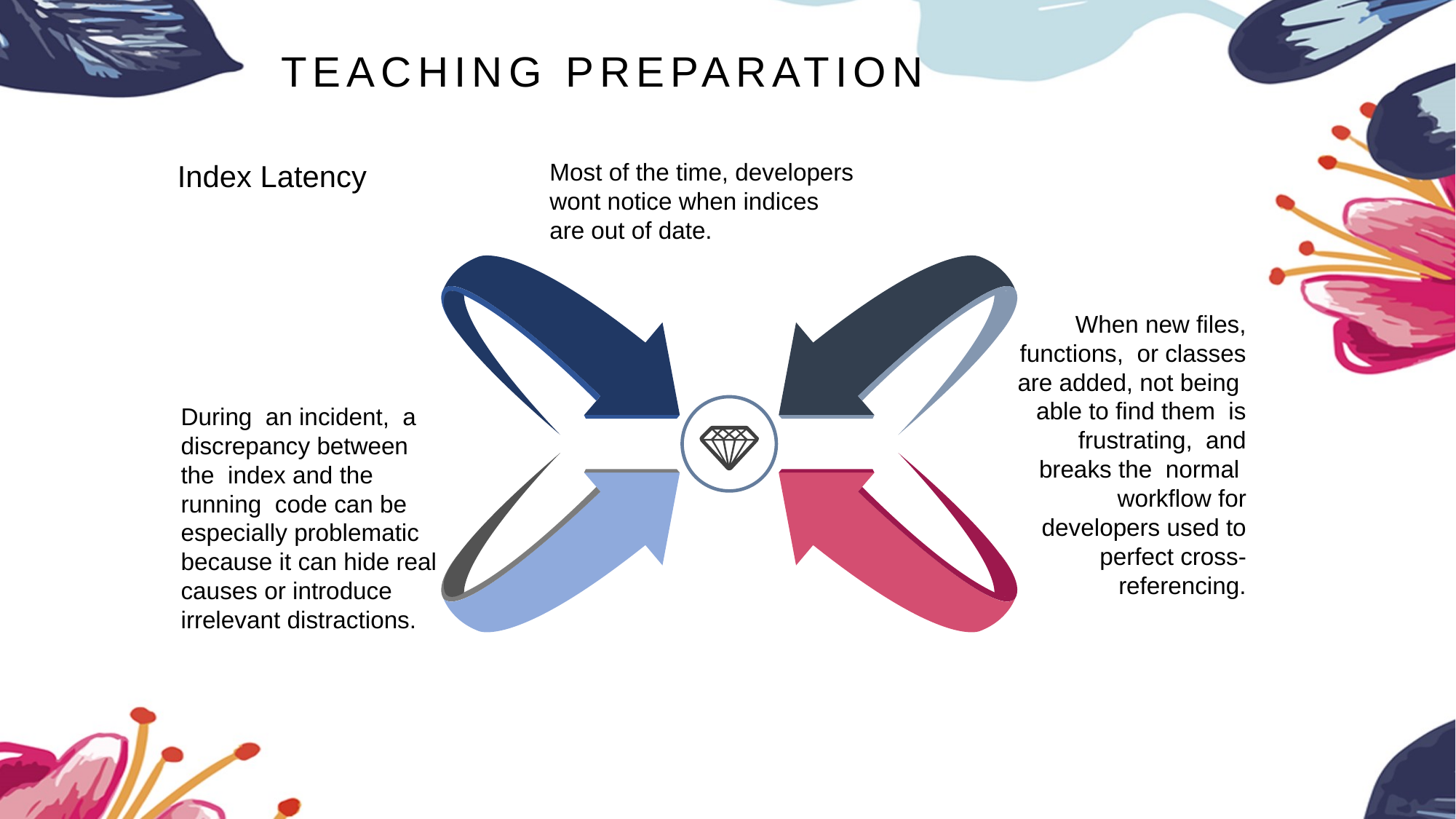

TEACHING PREPARATION
Index Latency
Most of the time, developers wont notice when indices are out of date.

When new files, functions,  or classes are added, not being  able to find them  is frustrating,  and breaks the  normal  workflow for developers used to perfect cross-referencing.
During  an incident,  a discrepancy between the  index and the running  code can be especially problematic because it can hide real causes or introduce  irrelevant distractions.